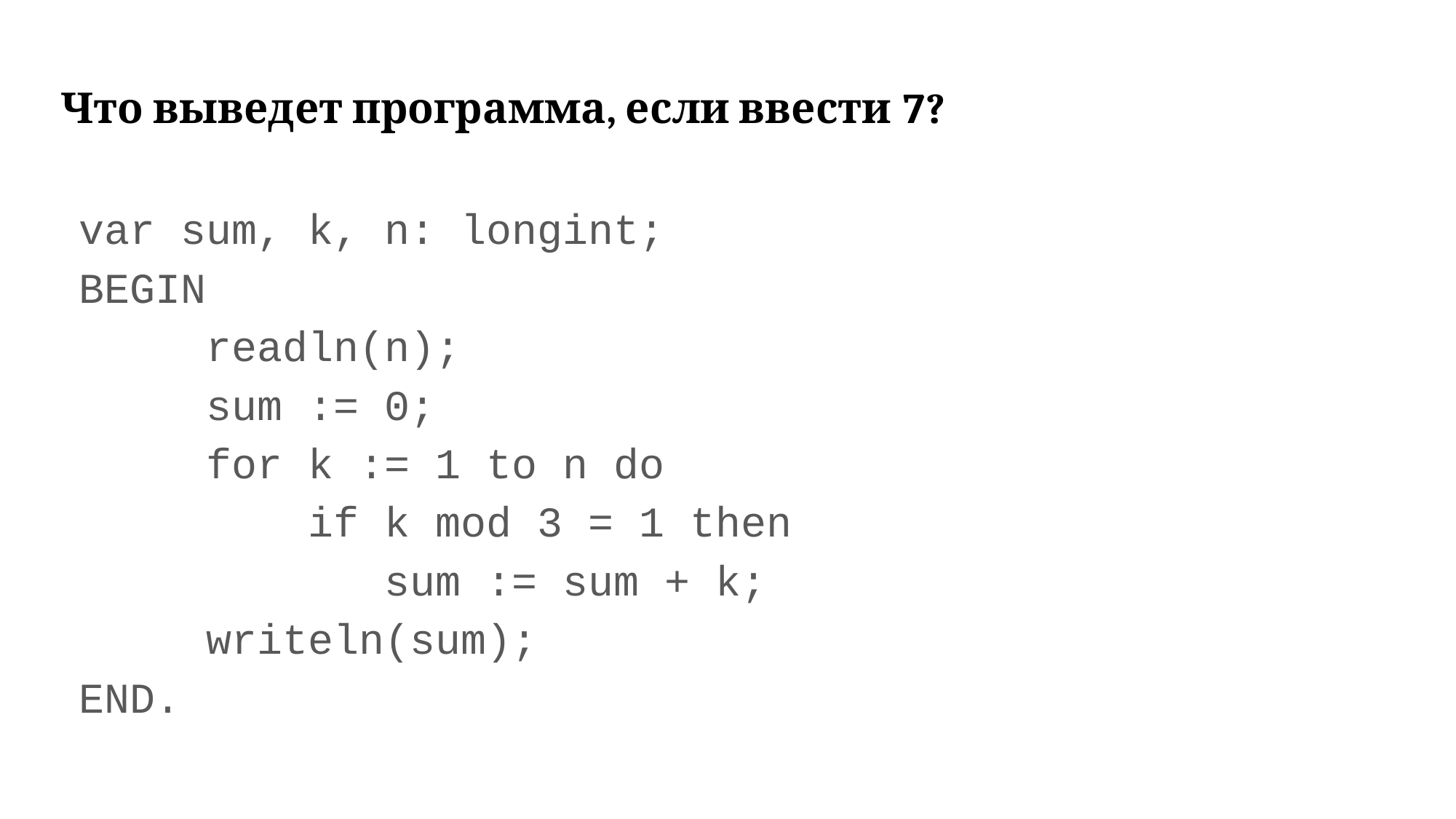

# Что выведет программа, если ввести 7?
var sum, k, n: longint;
BEGIN
     readln(n);
     sum := 0;
     for k := 1 to n do
         if k mod 3 = 1 then
            sum := sum + k;
     writeln(sum);
END.